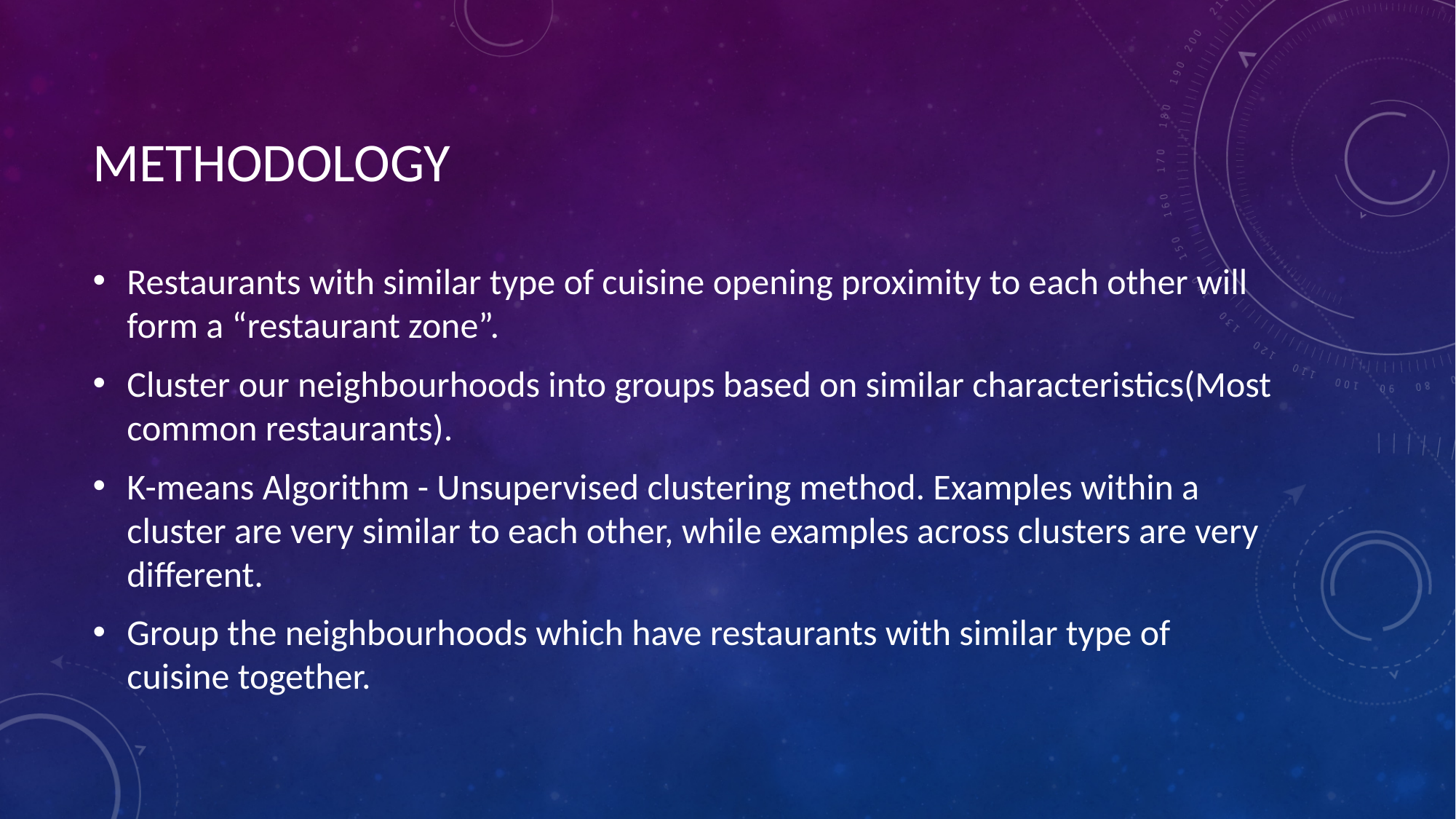

# Methodology
Restaurants with similar type of cuisine opening proximity to each other will form a “restaurant zone”.
Cluster our neighbourhoods into groups based on similar characteristics(Most common restaurants).
K-means Algorithm - Unsupervised clustering method. Examples within a cluster are very similar to each other, while examples across clusters are very different.
Group the neighbourhoods which have restaurants with similar type of cuisine together.